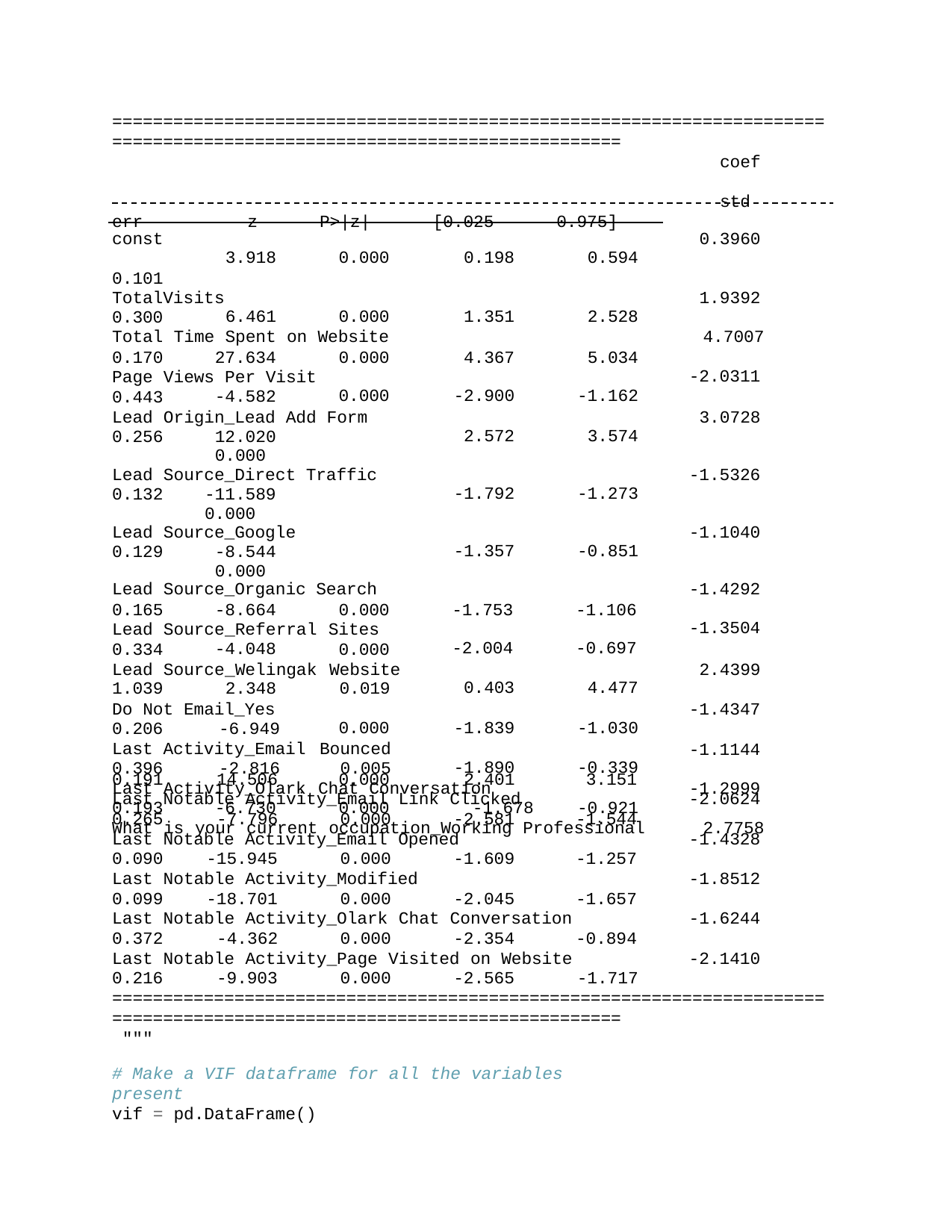

======================================================================
==================================================
coef	std
err	z	P>|z|	[0.025	0.975]

| const 0.101 |  | 3.918 | 0.000 | 0.198 | 0.594 | 0.3960 |
| --- | --- | --- | --- | --- | --- | --- |
| TotalVisits 0.300 |  | 6.461 | 0.000 | 1.351 | 2.528 | 1.9392 |
| Total Time Spent on Website 4.7007 |  |  |  |  |  |  |
| 0.170 Page 0.443 | 27.634 Views Per Visit -4.582 |  | 0.000 0.000 | 4.367 -2.900 | 5.034 -1.162 | -2.0311 |
| Lead 0.256 | Origin\_Lead Add Form 12.020 0.000 |  |  | 2.572 | 3.574 | 3.0728 |
| Lead 0.132 | Source\_Direct Traffic -11.589 0.000 |  |  | -1.792 | -1.273 | -1.5326 |
| Lead 0.129 | Source\_Google -8.544 0.000 |  |  | -1.357 | -0.851 | -1.1040 |
| Lead | Source\_Organic Search |  |  |  |  | -1.4292 |
| 0.165 Lead 0.334 | -8.664 Source\_Referral -4.048 |  | 0.000 Sites 0.000 | -1.753 -2.004 | -1.106 -0.697 | -1.3504 |
| Lead 1.039 | Source\_Welingak 2.348 |  | Website 0.019 | 0.403 | 4.477 | 2.4399 |
| Do Not Email\_Yes 0.206 -6.949 |  |  | 0.000 | -1.839 | -1.030 | -1.4347 |
| Last Activity\_Email 0.396 -2.816 |  |  | Bounced 0.005 | -1.890 | -0.339 | -1.1144 |
| Last | Activity\_Olark |  | Chat Conversation |  |  | -1.2999 |
| 0.193 | -6.730 |  | 0.000 -1.678 |  | -0.921 |  |
| What is your current occupation\_Working Professional 2.7758 |  |  |  |  |  |  |
0.191	14.506
0.000	2.401
3.151
Last Notable Activity_Email Link Clicked
-2.0624
0.265	-7.796	0.000	-2.581
-1.544
Last Notable Activity_Email Opened
-1.4328
0.090	-15.945	0.000	-1.609
-1.257
Last Notable Activity_Modified
-1.8512
0.099	-18.701	0.000	-2.045
-1.657
Last Notable Activity_Olark Chat Conversation
-1.6244
0.372	-4.362	0.000	-2.354
-0.894
Last Notable Activity_Page Visited on Website
-2.1410
0.216	-9.903	0.000	-2.565	-1.717
======================================================================
==================================================  """
# Make a VIF dataframe for all the variables present
vif = pd.DataFrame()